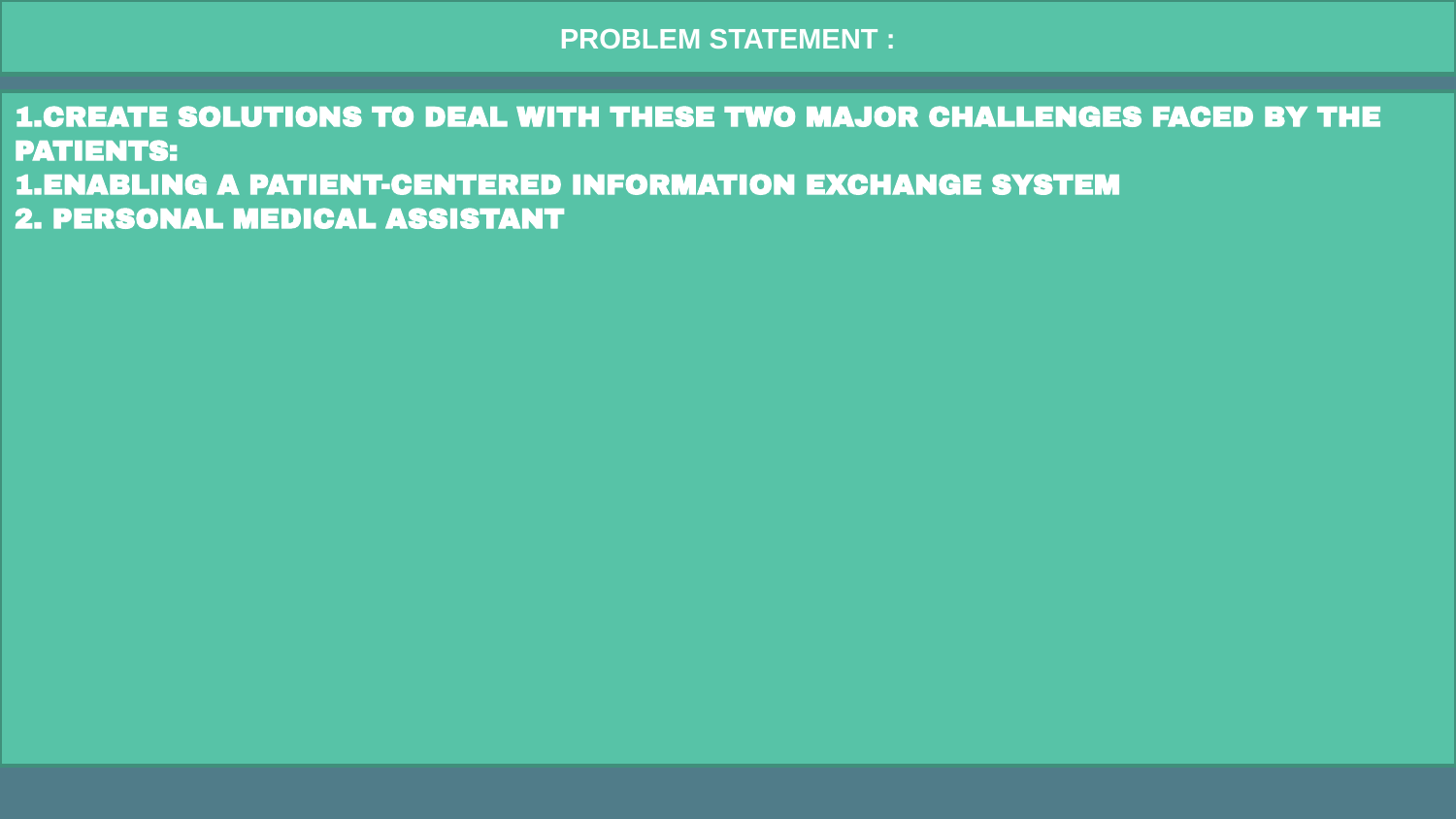

PROBLEM STATEMENT :
1.CREATE SOLUTIONS TO DEAL WITH THESE TWO MAJOR CHALLENGES FACED BY THE PATIENTS:
1.ENABLING A PATIENT-CENTERED INFORMATION EXCHANGE SYSTEM
2. PERSONAL MEDICAL ASSISTANT